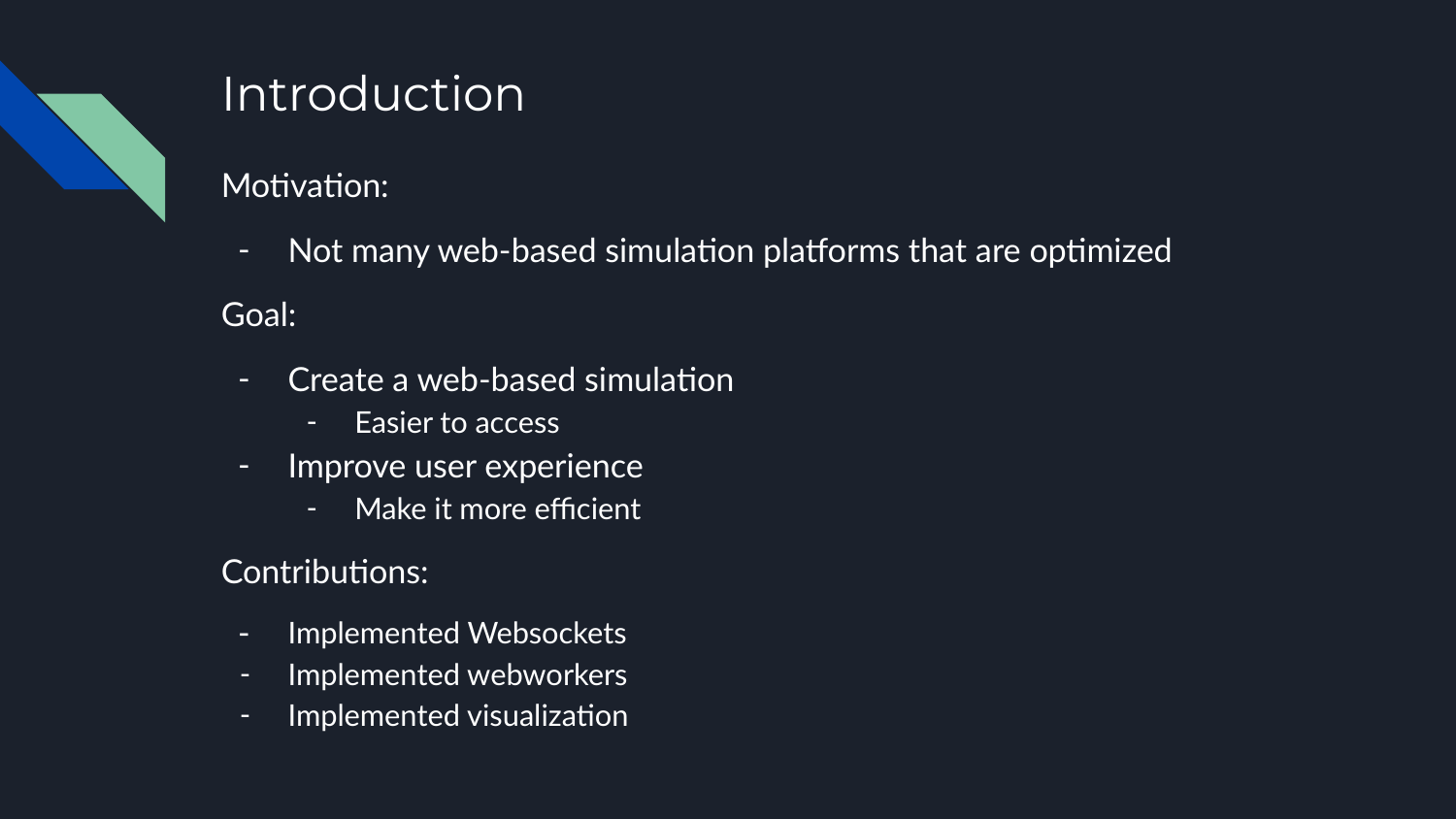

# Introduction
Motivation:
Not many web-based simulation platforms that are optimized
Goal:
Create a web-based simulation
Easier to access
Improve user experience
Make it more efficient
Contributions:
Implemented Websockets
Implemented webworkers
Implemented visualization